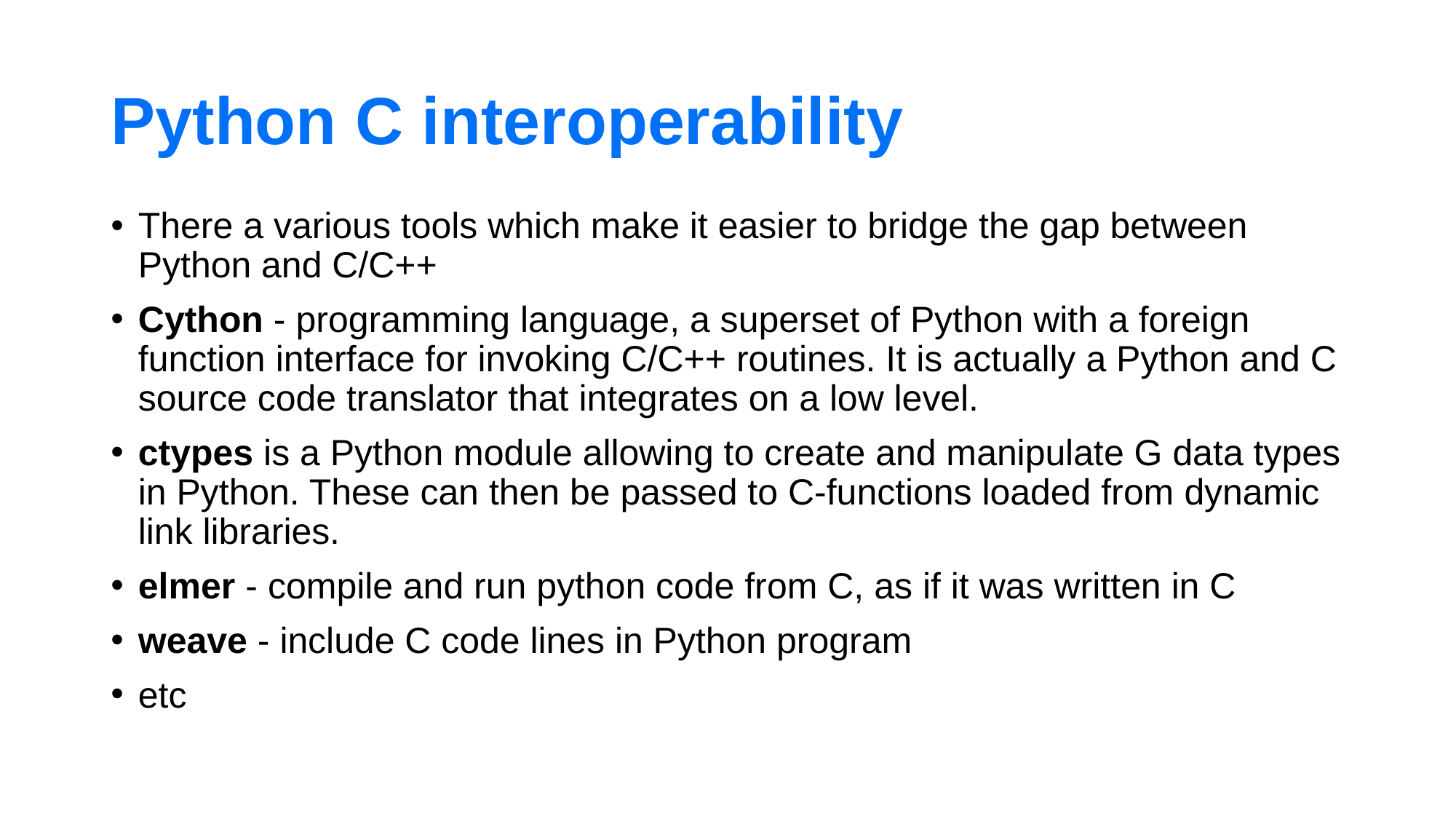

# Python C interoperability
There a various tools which make it easier to bridge the gap between Python and C/C++
Cython - programming language, a superset of Python with a foreign function interface for invoking C/C++ routines. It is actually a Python and C source code translator that integrates on a low level.
ctypes is a Python module allowing to create and manipulate G data types in Python. These can then be passed to C-functions loaded from dynamic link libraries.
elmer - compile and run python code from C, as if it was written in C
weave - include C code lines in Python program
etc